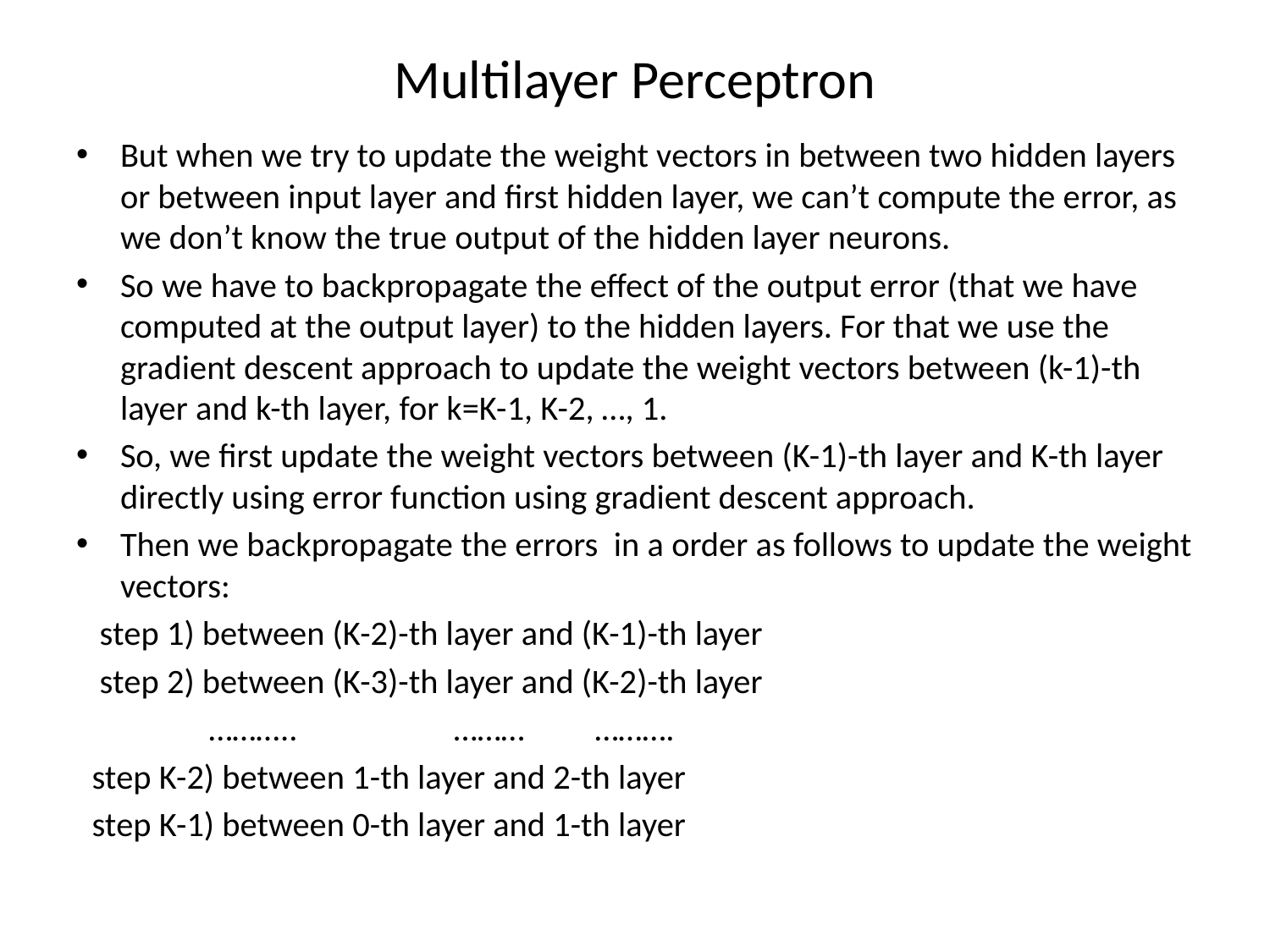

# Multilayer Perceptron
But when we try to update the weight vectors in between two hidden layers or between input layer and first hidden layer, we can’t compute the error, as we don’t know the true output of the hidden layer neurons.
So we have to backpropagate the effect of the output error (that we have computed at the output layer) to the hidden layers. For that we use the gradient descent approach to update the weight vectors between (k-1)-th layer and k-th layer, for k=K-1, K-2, …, 1.
So, we first update the weight vectors between (K-1)-th layer and K-th layer directly using error function using gradient descent approach.
Then we backpropagate the errors  in a order as follows to update the weight vectors:
   step 1) between (K-2)-th layer and (K-1)-th layer
   step 2) between (K-3)-th layer and (K-2)-th layer
                 ………..                    ………         ……….
  step K-2) between 1-th layer and 2-th layer
  step K-1) between 0-th layer and 1-th layer